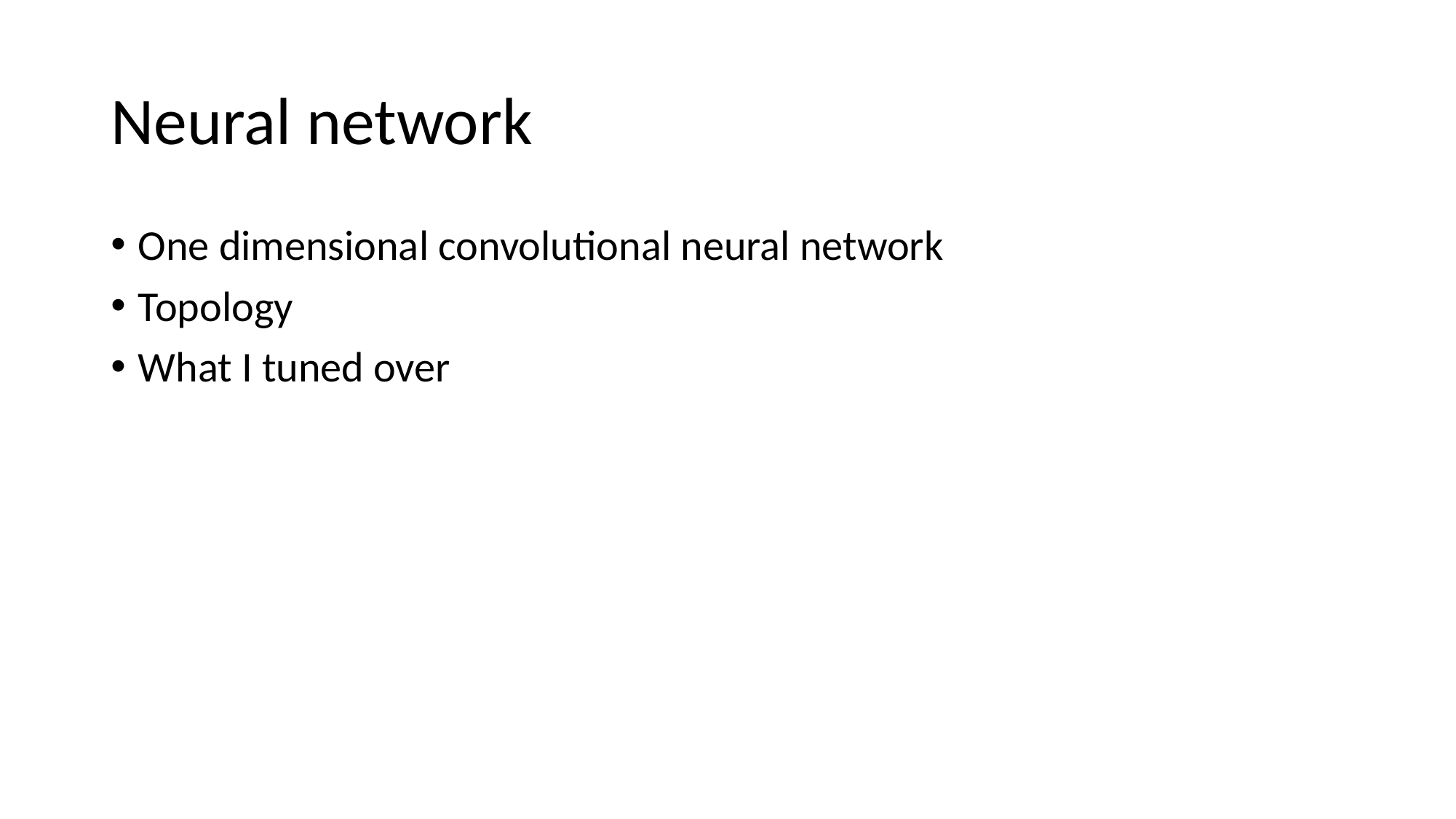

# Neural network
One dimensional convolutional neural network
Topology
What I tuned over